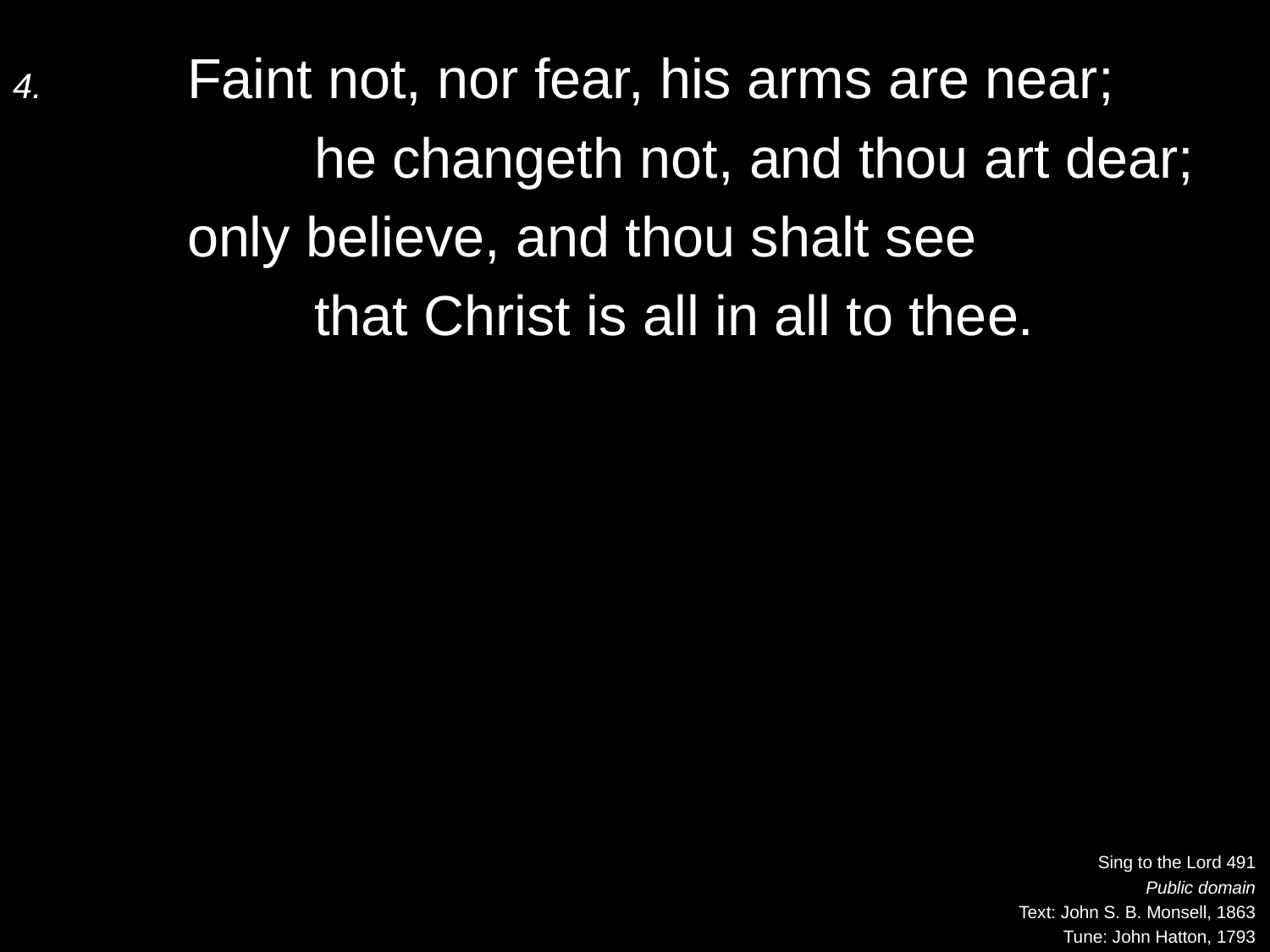

4.	Faint not, nor fear, his arms are near;
		he changeth not, and thou art dear;
	only believe, and thou shalt see
		that Christ is all in all to thee.
Sing to the Lord 491
Public domain
Text: John S. B. Monsell, 1863
Tune: John Hatton, 1793